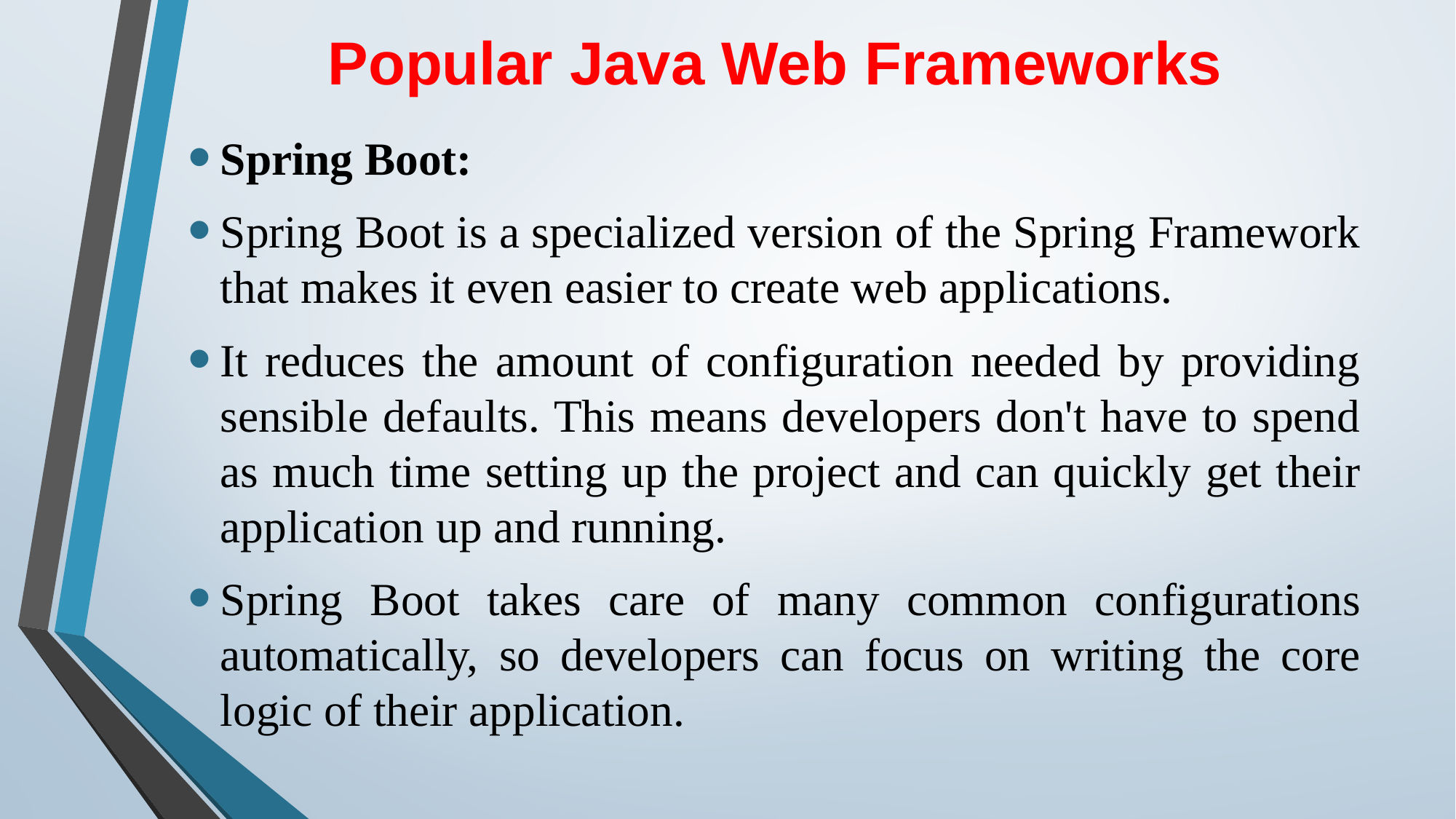

# Popular Java Web Frameworks
Spring Boot:
Spring Boot is a specialized version of the Spring Framework that makes it even easier to create web applications.
It reduces the amount of configuration needed by providing sensible defaults. This means developers don't have to spend as much time setting up the project and can quickly get their application up and running.
Spring Boot takes care of many common configurations automatically, so developers can focus on writing the core logic of their application.